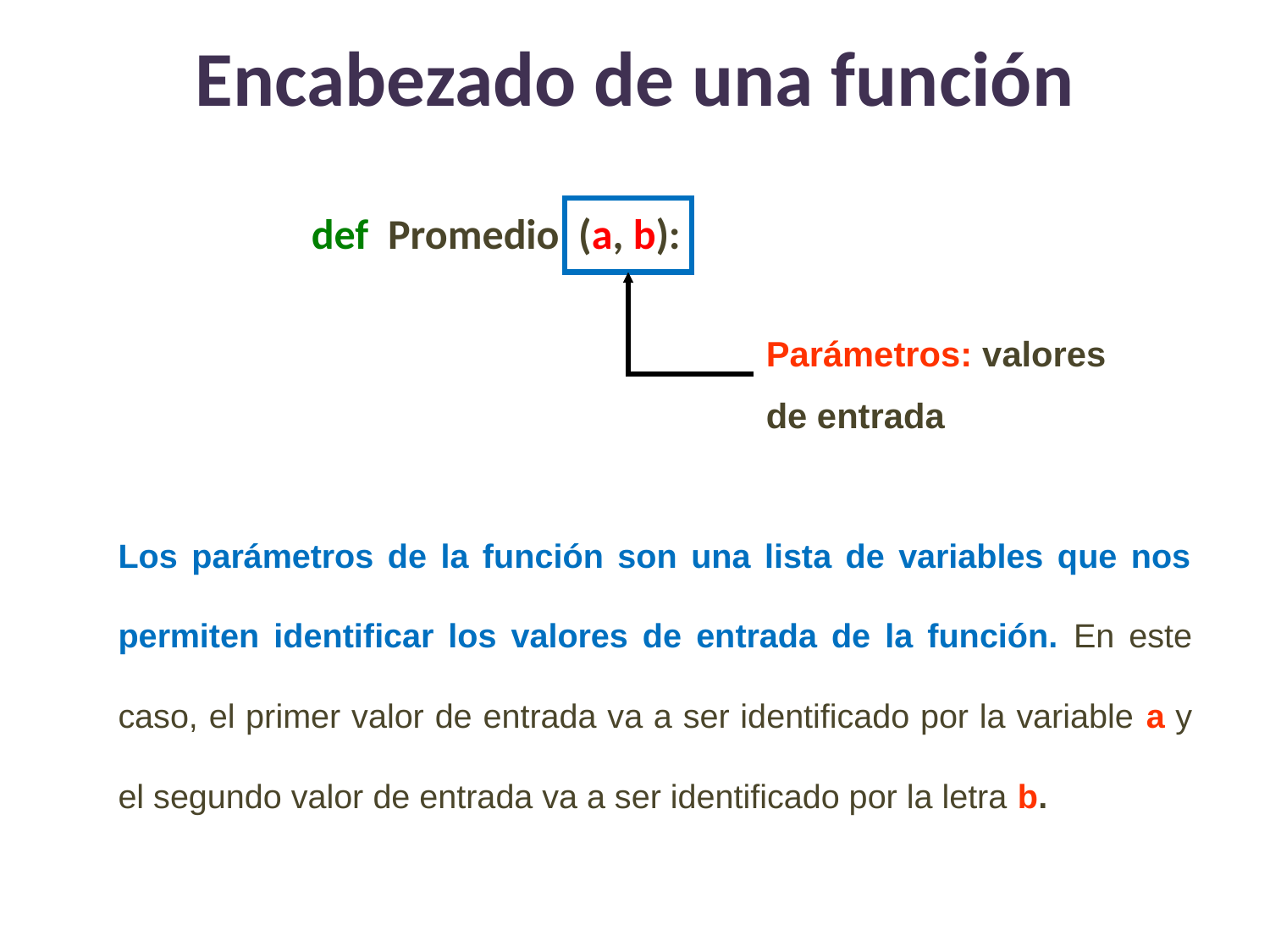

# Encabezado de una función

def  Promedio  (a, b):
Parámetros: valores de entrada
Los parámetros de la función son una lista de variables que nos permiten identificar los valores de entrada de la función. En este caso, el primer valor de entrada va a ser identificado por la variable a y el segundo valor de entrada va a ser identificado por la letra b.